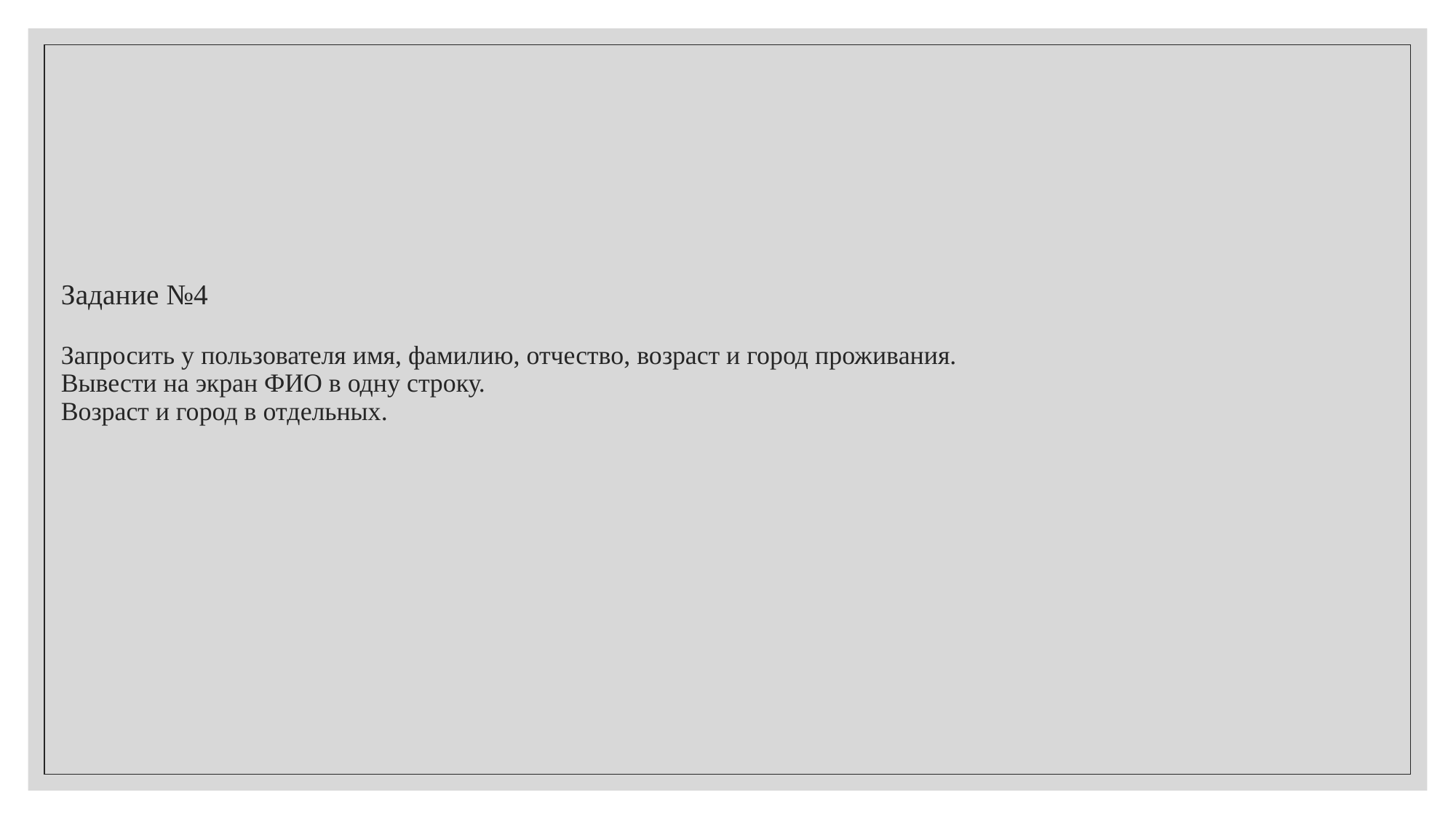

# Задание №4 Запросить у пользователя имя, фамилию, отчество, возраст и город проживания. Вывести на экран ФИО в одну строку. Возраст и город в отдельных.